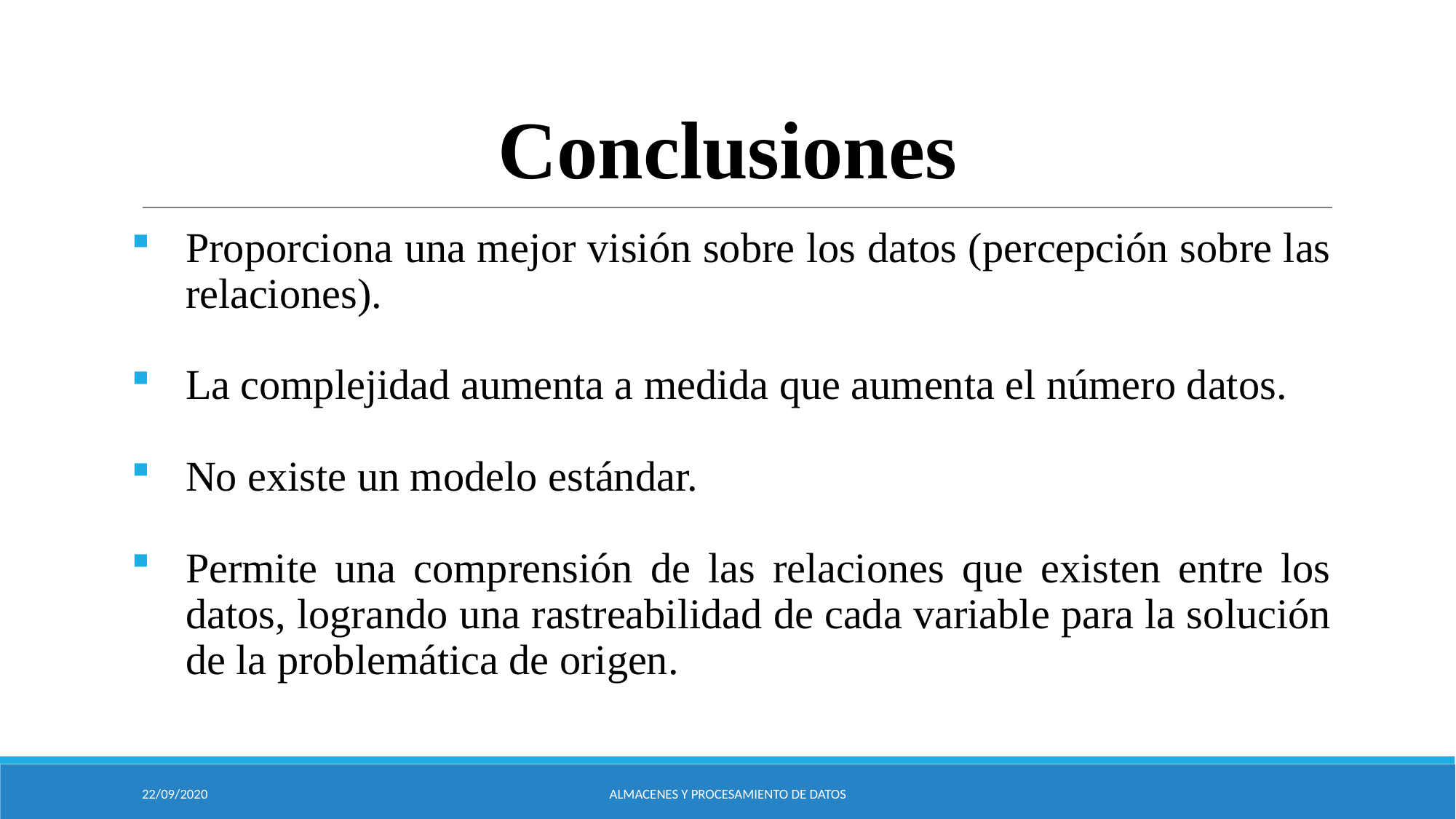

# Conclusiones
Proporciona una mejor visión sobre los datos (percepción sobre las relaciones).

La complejidad aumenta a medida que aumenta el número datos.

No existe un modelo estándar.

Permite una comprensión de las relaciones que existen entre los datos, logrando una rastreabilidad de cada variable para la solución de la problemática de origen.
22/09/2020
ALMACENES Y PROCESAMIENTO DE DATOS